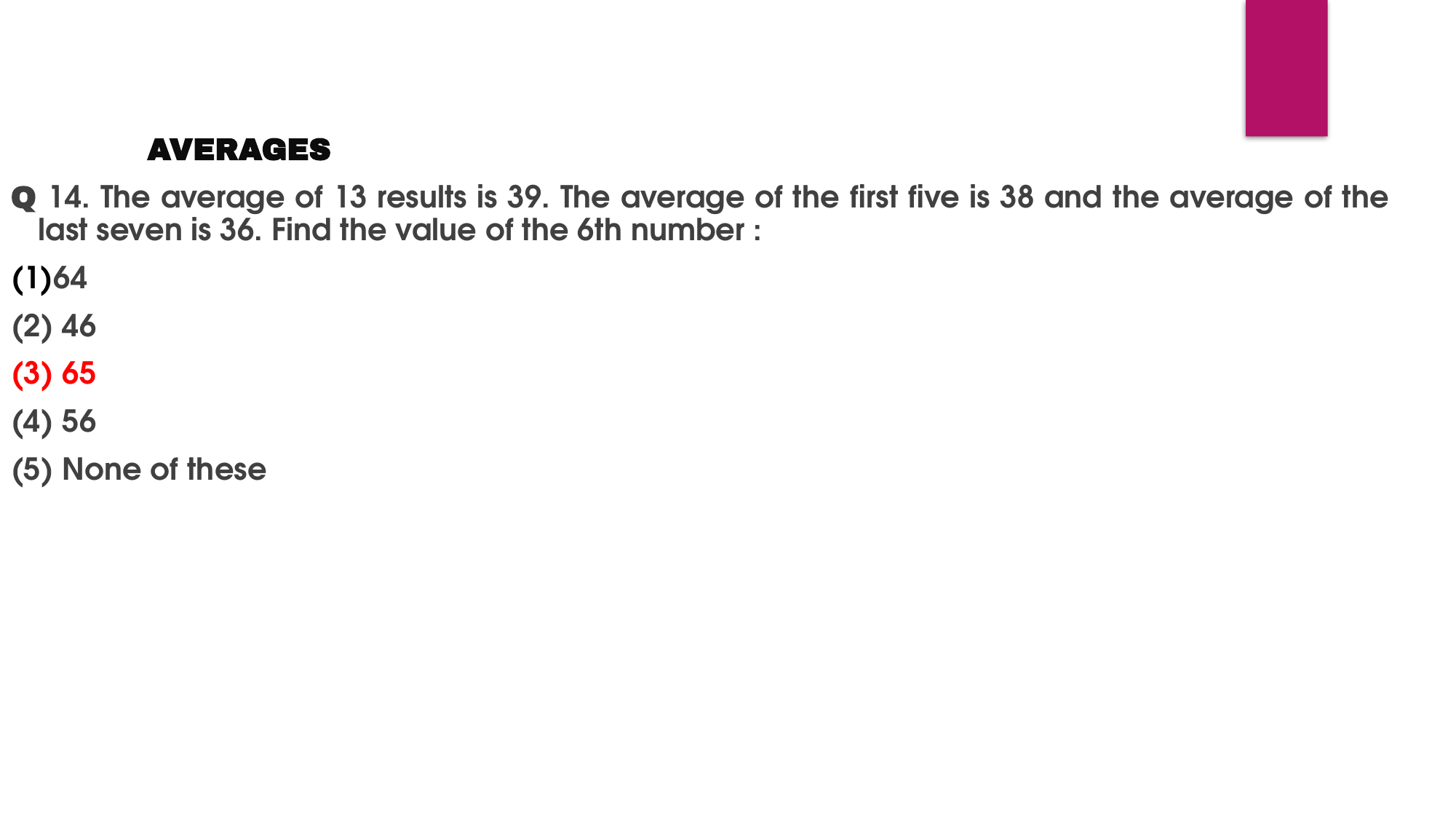

AVERAGES
Q 14. The average of 13 results is 39. The average of the first five is 38 and the average of the last seven is 36. Find the value of the 6th number :
64
(2) 46
(3) 65
(4) 56
(5) None of these